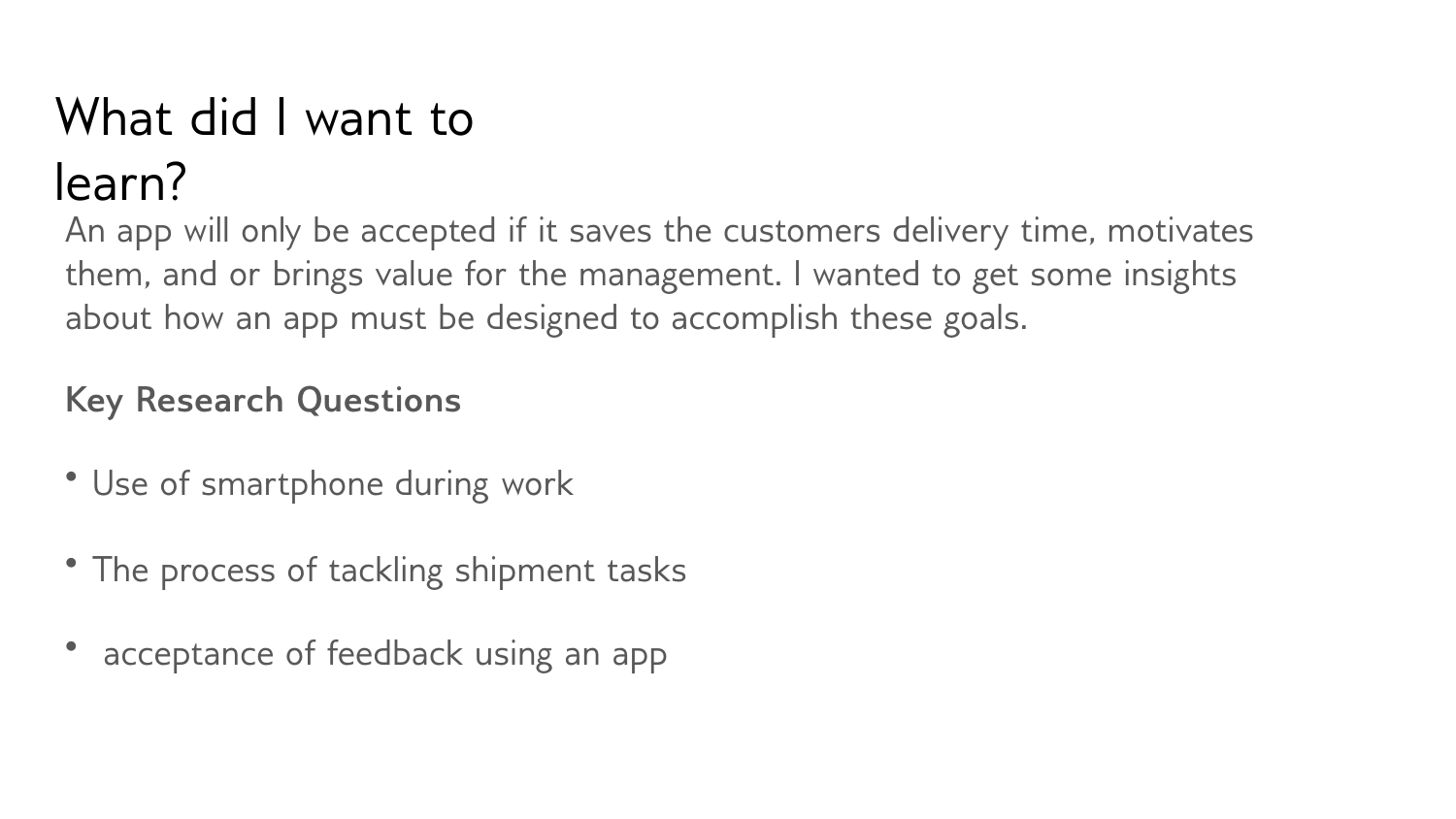

# What did I want to learn?
An app will only be accepted if it saves the customers delivery time, motivates them, and or brings value for the management. I wanted to get some insights about how an app must be designed to accomplish these goals.
Key Research Questions
Use of smartphone during work
The process of tackling shipment tasks
 acceptance of feedback using an app